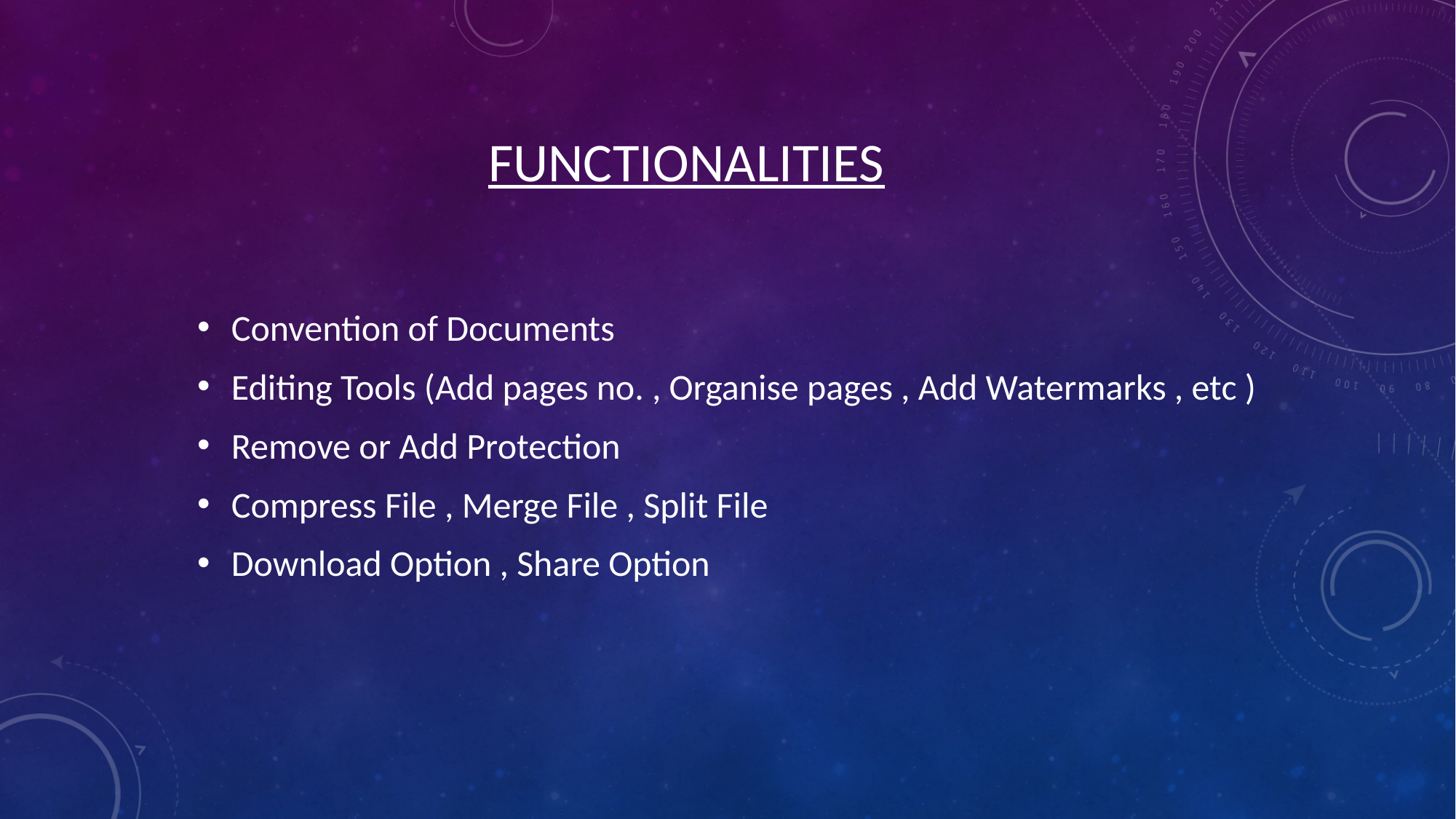

# Functionalities
Convention of Documents
Editing Tools (Add pages no. , Organise pages , Add Watermarks , etc )
Remove or Add Protection
Compress File , Merge File , Split File
Download Option , Share Option